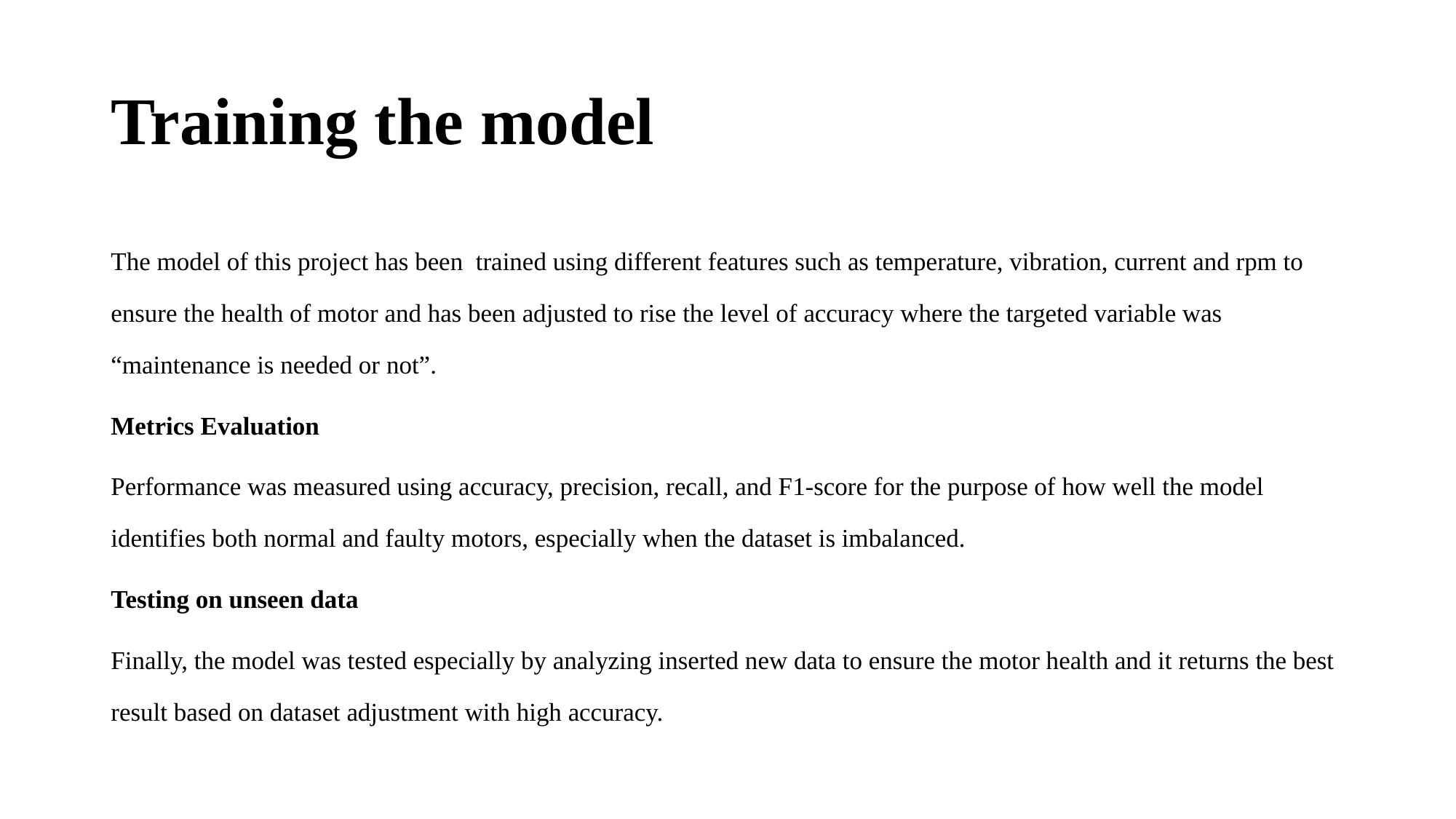

# Training the model
The model of this project has been  trained using different features such as temperature, vibration, current and rpm to ensure the health of motor and has been adjusted to rise the level of accuracy where the targeted variable was “maintenance is needed or not”.
Metrics Evaluation
Performance was measured using accuracy, precision, recall, and F1-score for the purpose of how well the model identifies both normal and faulty motors, especially when the dataset is imbalanced.
Testing on unseen data
Finally, the model was tested especially by analyzing inserted new data to ensure the motor health and it returns the best result based on dataset adjustment with high accuracy.